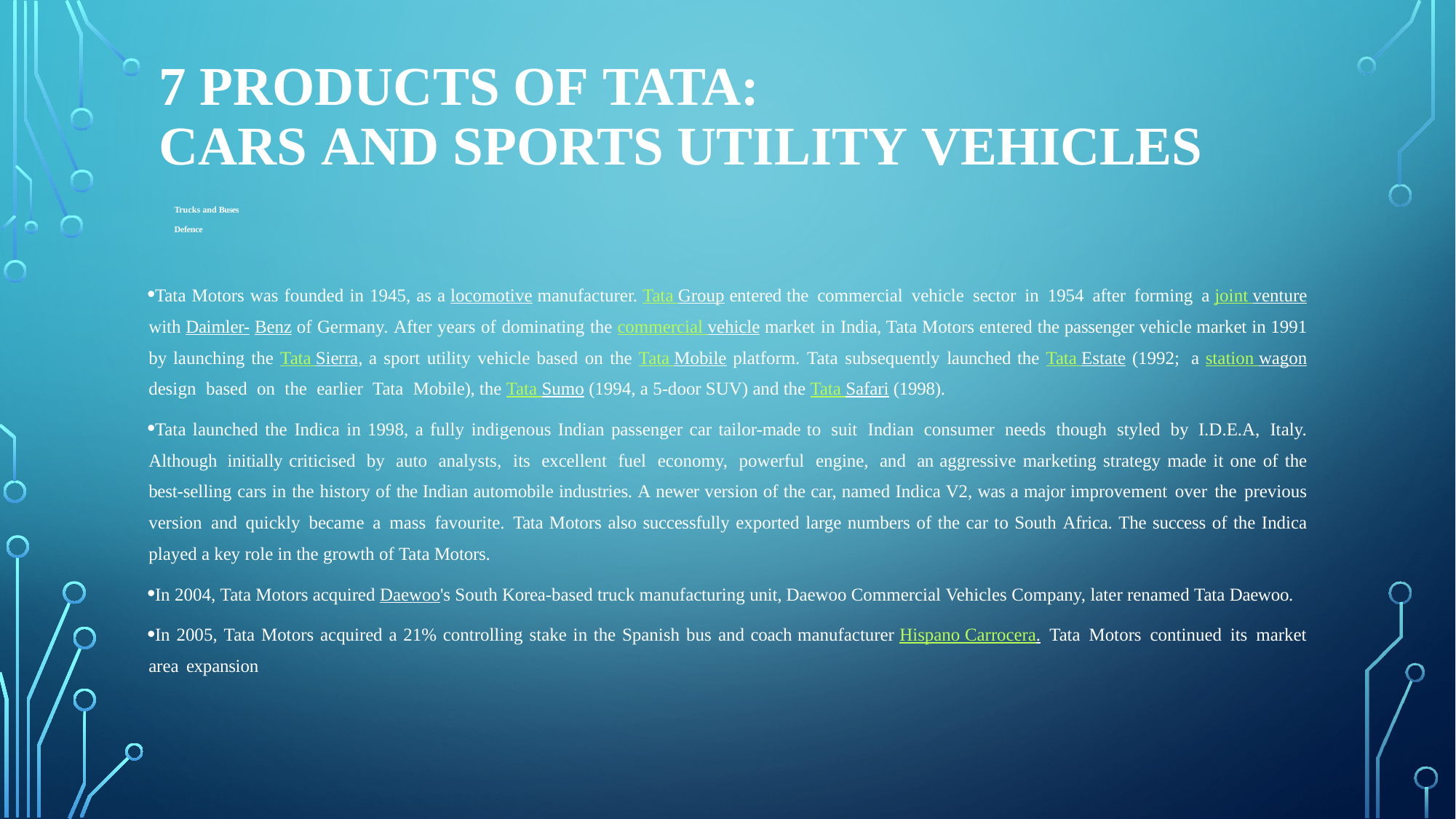

7 Products of TATA:
Cars and Sports Utility Vehicles
# Trucks and Buses Defence
Tata Motors was founded in 1945, as a locomotive manufacturer. Tata Group entered the commercial vehicle sector in 1954 after forming a joint venture with Daimler- Benz of Germany. After years of dominating the commercial vehicle market in India, Tata Motors entered the passenger vehicle market in 1991 by launching the Tata Sierra, a sport utility vehicle based on the Tata Mobile platform. Tata subsequently launched the Tata Estate (1992; a station wagon design based on the earlier Tata Mobile), the Tata Sumo (1994, a 5-door SUV) and the Tata Safari (1998).
Tata launched the Indica in 1998, a fully indigenous Indian passenger car tailor-made to suit Indian consumer needs though styled by I.D.E.A, Italy. Although initially criticised by auto analysts, its excellent fuel economy, powerful engine, and an aggressive marketing strategy made it one of the best-selling cars in the history of the Indian automobile industries. A newer version of the car, named Indica V2, was a major improvement over the previous version and quickly became a mass favourite. Tata Motors also successfully exported large numbers of the car to South Africa. The success of the Indica played a key role in the growth of Tata Motors.
In 2004, Tata Motors acquired Daewoo's South Korea-based truck manufacturing unit, Daewoo Commercial Vehicles Company, later renamed Tata Daewoo.
In 2005, Tata Motors acquired a 21% controlling stake in the Spanish bus and coach manufacturer Hispano Carrocera. Tata Motors continued its market area expansion